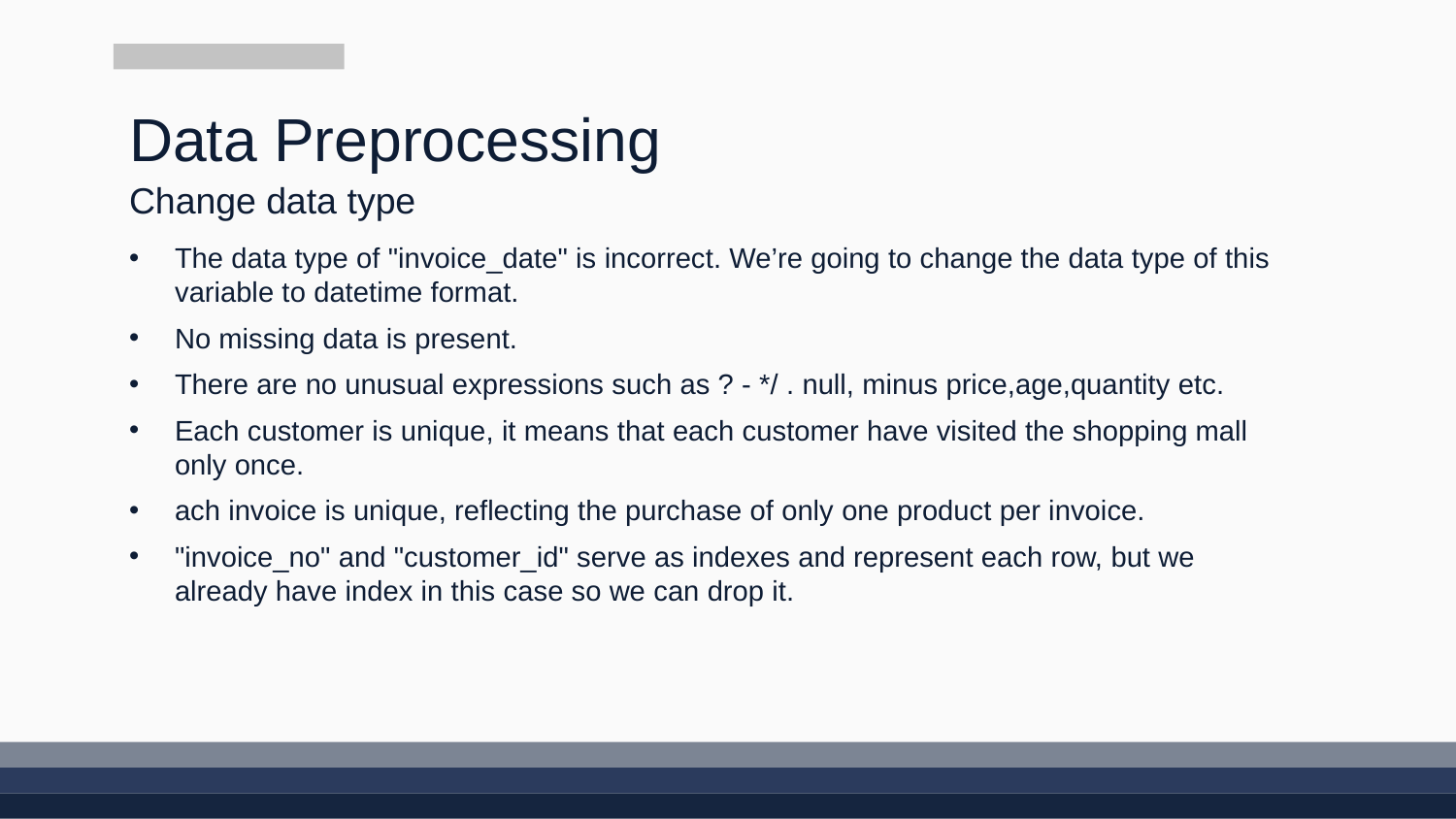

# Data Preprocessing
Change data type
The data type of "invoice_date" is incorrect. We’re going to change the data type of this variable to datetime format.
No missing data is present.
There are no unusual expressions such as ? - */ . null, minus price,age,quantity etc.
Each customer is unique, it means that each customer have visited the shopping mall only once.
ach invoice is unique, reflecting the purchase of only one product per invoice.
"invoice_no" and "customer_id" serve as indexes and represent each row, but we already have index in this case so we can drop it.